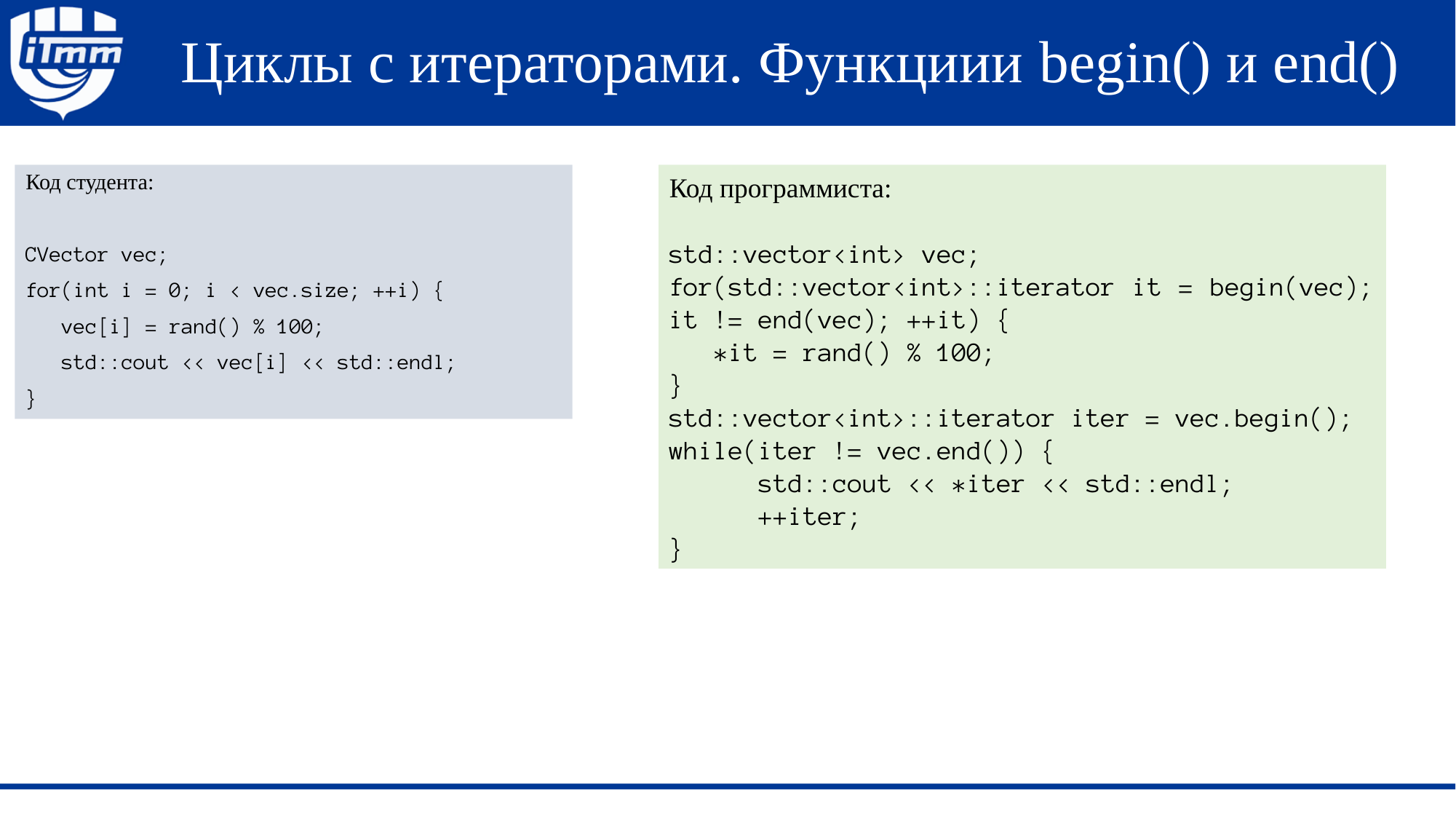

# Циклы с итераторами. Функциии begin() и end()
Код студента:

CVector vec;
for(int i = 0; i < vec.size; ++i) {
   vec[i] = rand() % 100;
   std::cout << vec[i] << std::endl;
}

Код программиста:

std::vector<int> vec;
for(std::vector<int>::iterator it = begin(vec); it != end(vec); ++it) {
   *it = rand() % 100;
}
std::vector<int>::iterator iter = vec.begin();
while(iter != vec.end()) {
      std::cout << *iter << std::endl;
      ++iter;
}